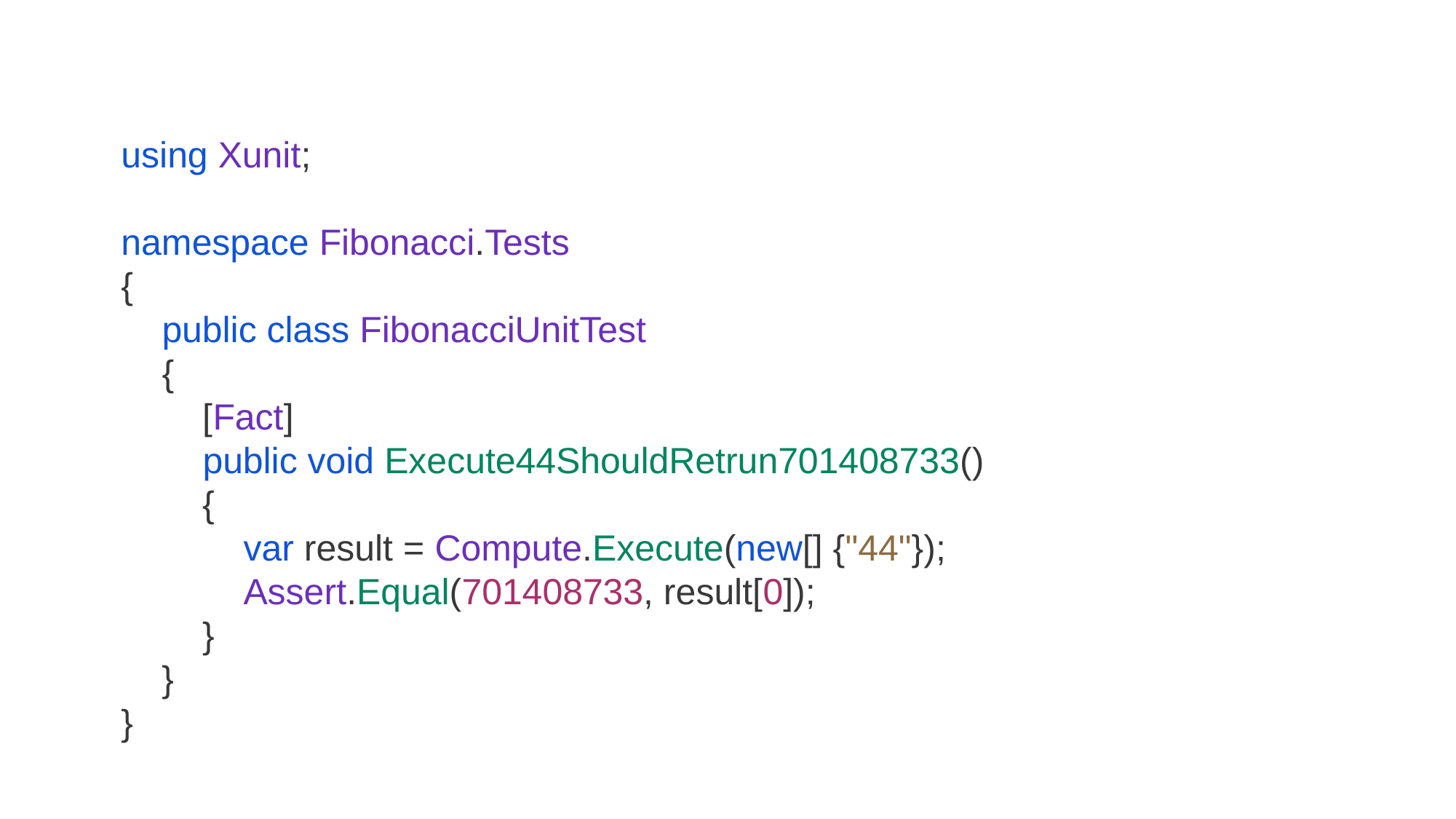

#
using Xunit;
namespace Fibonacci.Tests
{
    public class FibonacciUnitTest
    {
        [Fact]
        public void Execute44ShouldRetrun701408733()
        {
            var result = Compute.Execute(new[] {"44"});
            Assert.Equal(701408733, result[0]);
        }
    }
}